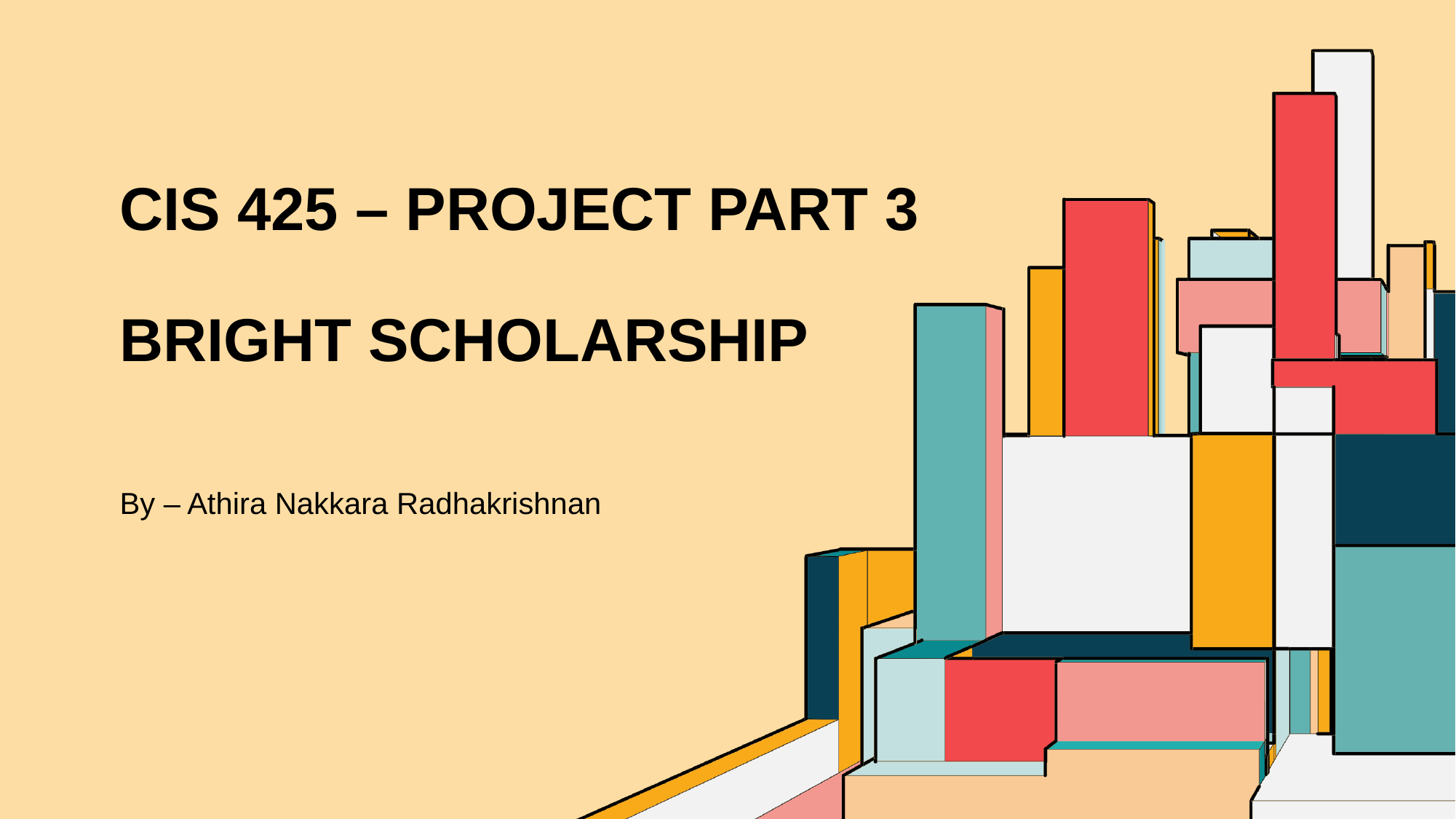

# CIS 425 – PROJECT Part 3 Bright Scholarship
By – Athira Nakkara Radhakrishnan